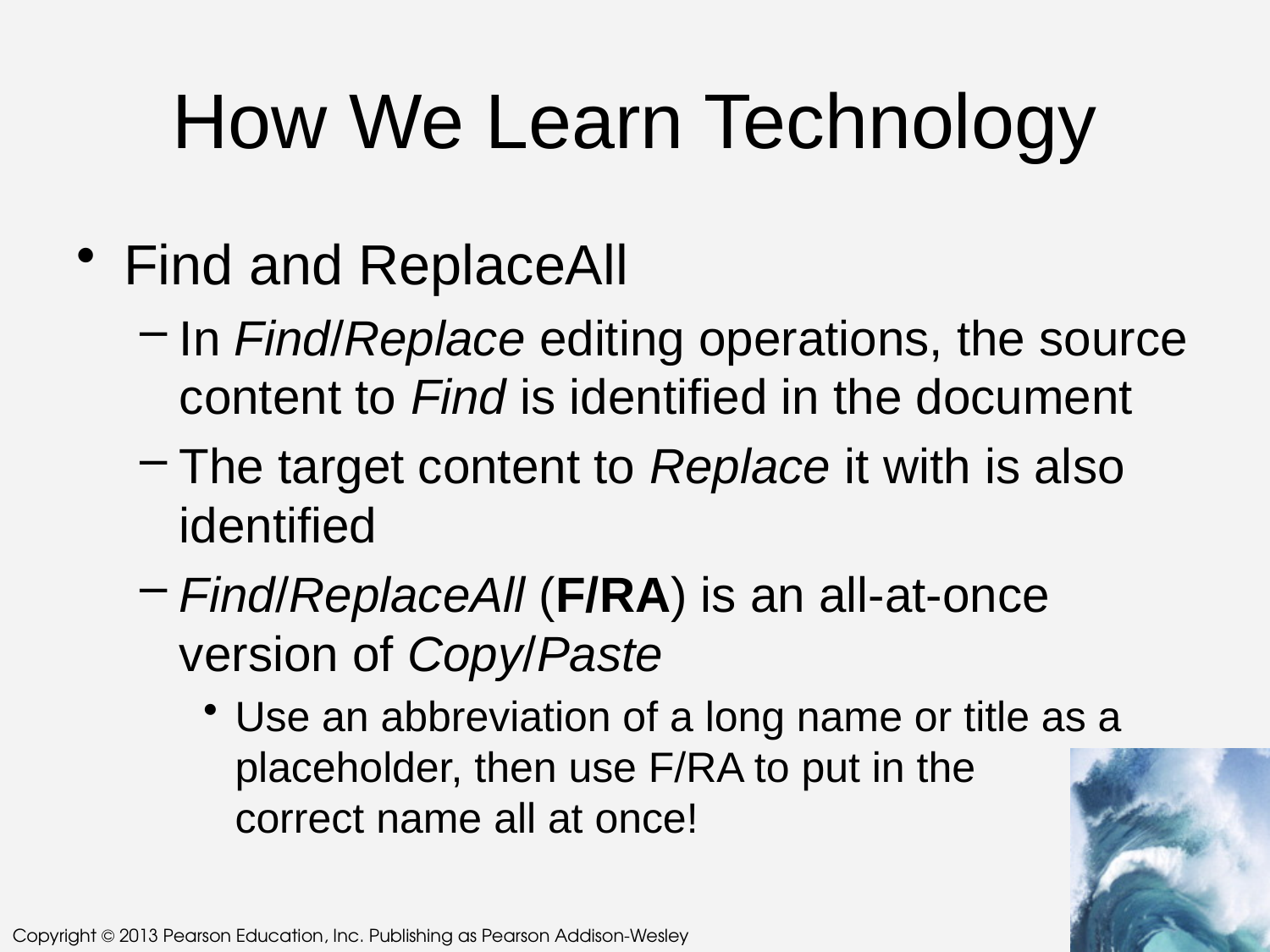

# How We Learn Technology
Find and ReplaceAll
In Find/Replace editing operations, the source content to Find is identified in the document
The target content to Replace it with is also identified
Find/ReplaceAll (F/RA) is an all-at-once version of Copy/Paste
Use an abbreviation of a long name or title as a placeholder, then use F/RA to put in the
correct name all at once!